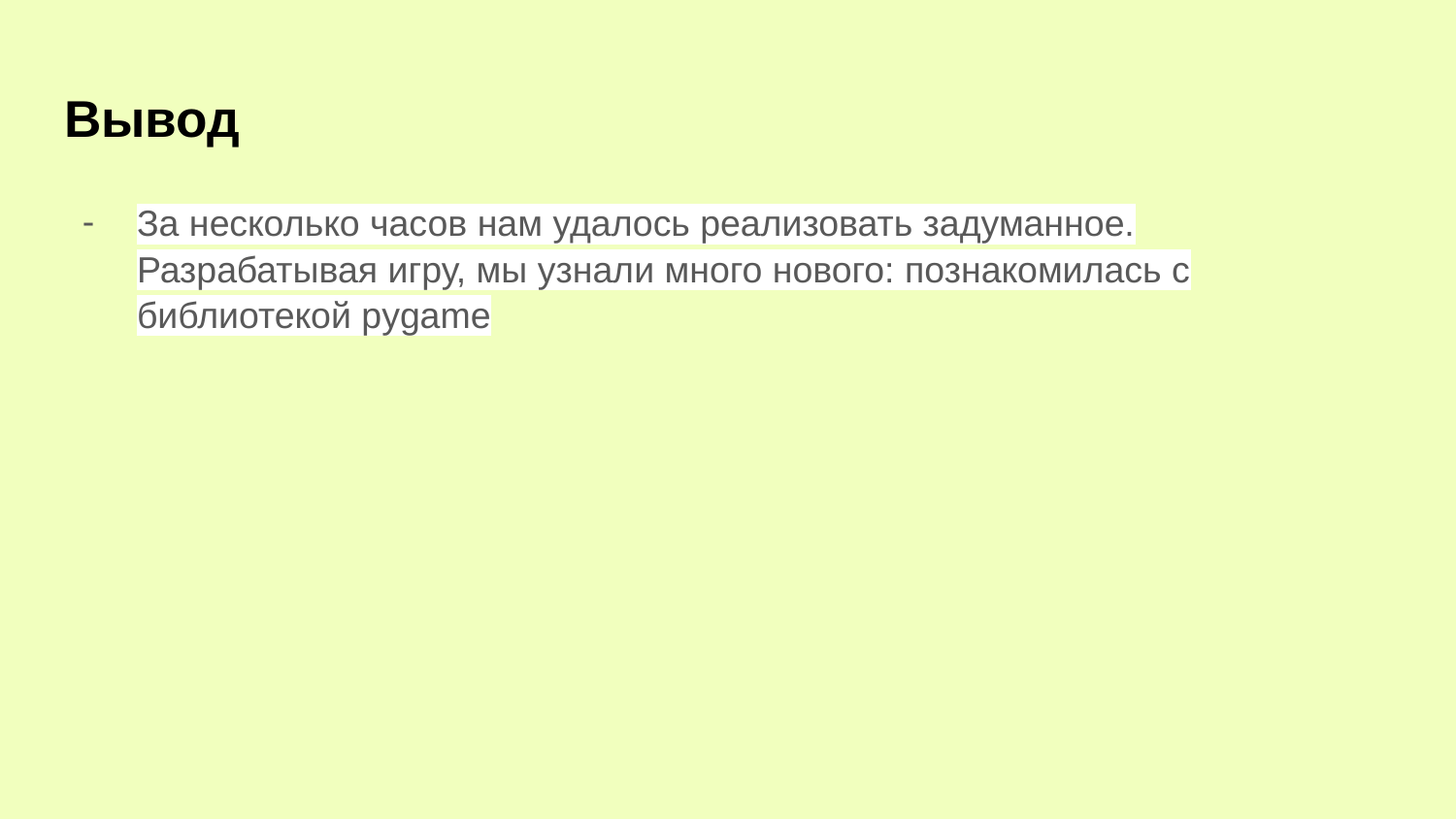

# Вывод
За несколько часов нам удалось реализовать задуманное. Разрабатывая игру, мы узнали много нового: познакомилась с библиотекой pygame